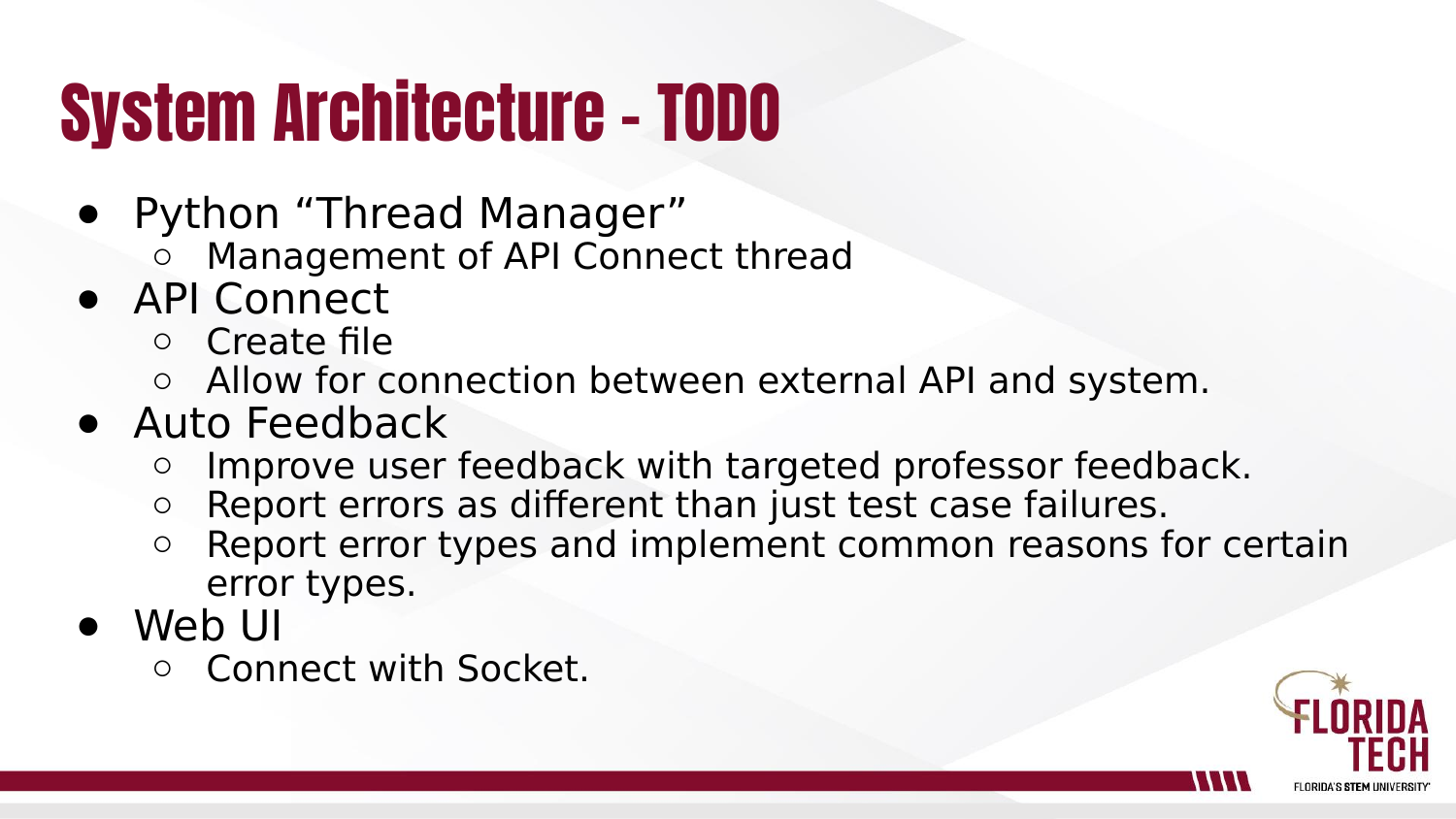

# System Architecture - TODO
Python “Thread Manager”
Management of API Connect thread
API Connect
Create file
Allow for connection between external API and system.
Auto Feedback
Improve user feedback with targeted professor feedback.
Report errors as different than just test case failures.
Report error types and implement common reasons for certain error types.
Web UI
Connect with Socket.